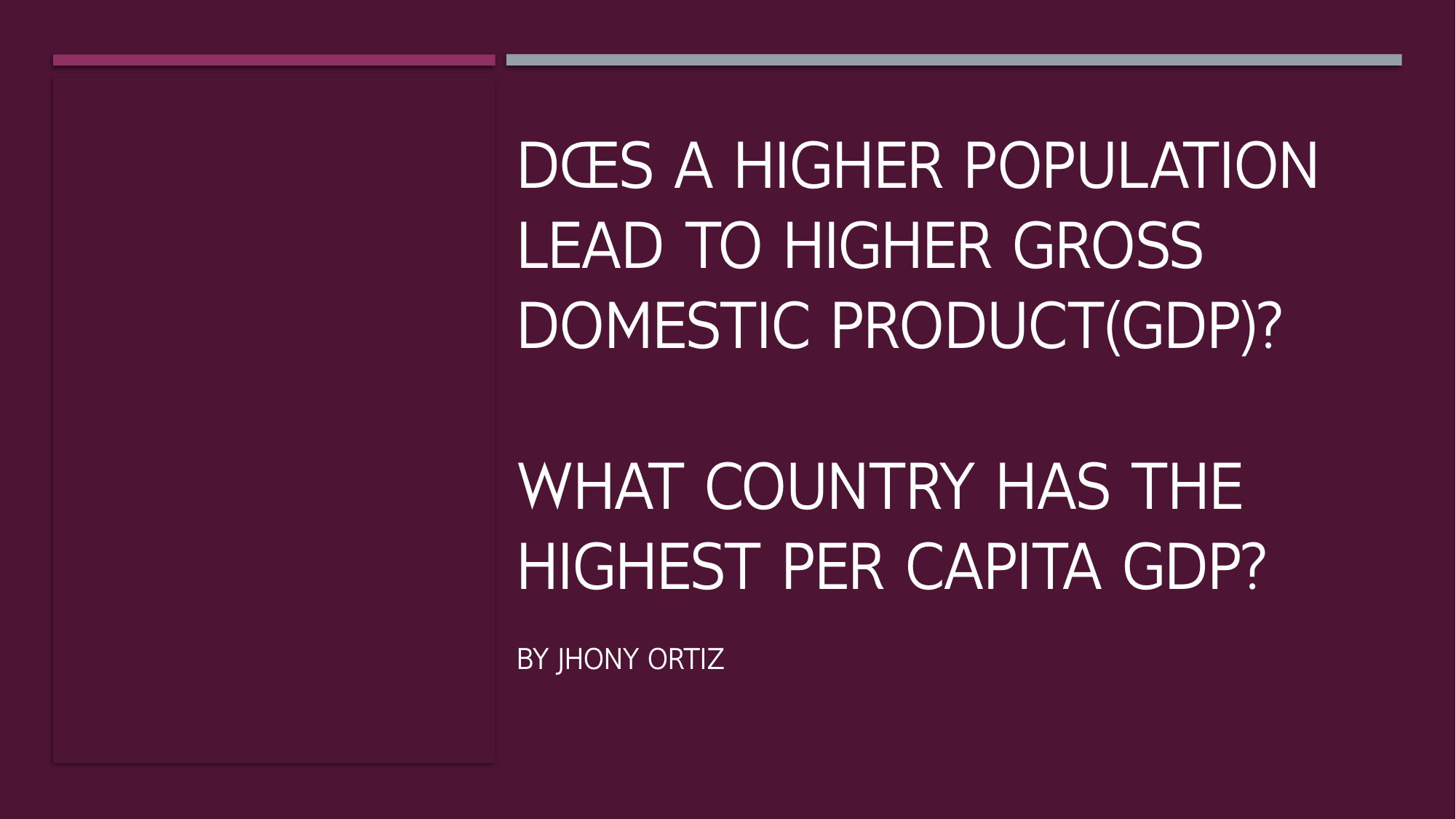

# Does a higher population lead to higher Gross Domestic Product(GDP)? What country has the highest Per Capita GDP? By Jhony Ortiz